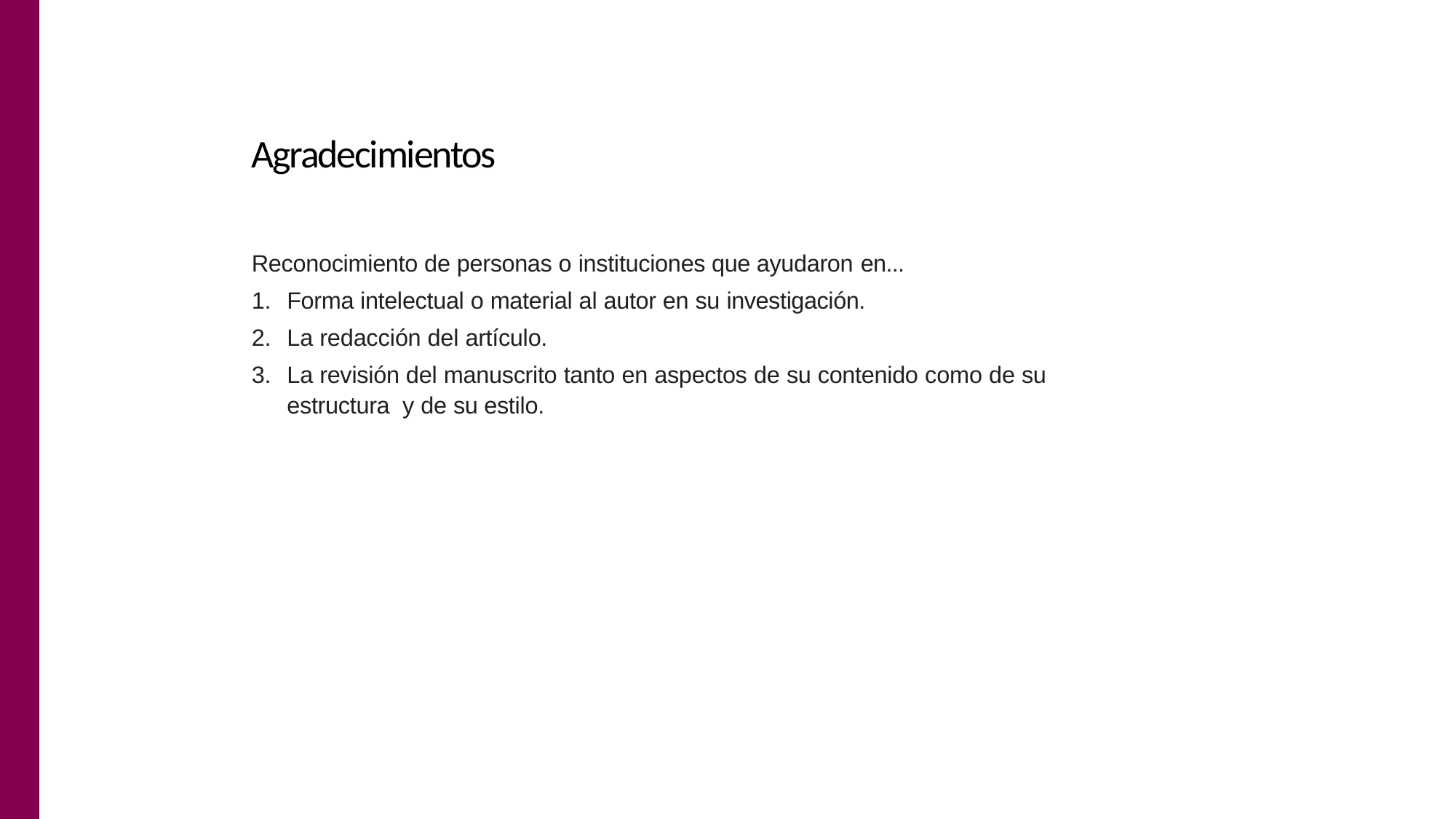

# Agradecimientos
Reconocimiento de personas o instituciones que ayudaron en...
Forma intelectual o material al autor en su investigación.
La redacción del artículo.
La revisión del manuscrito tanto en aspectos de su contenido como de su estructura  y de su estilo.